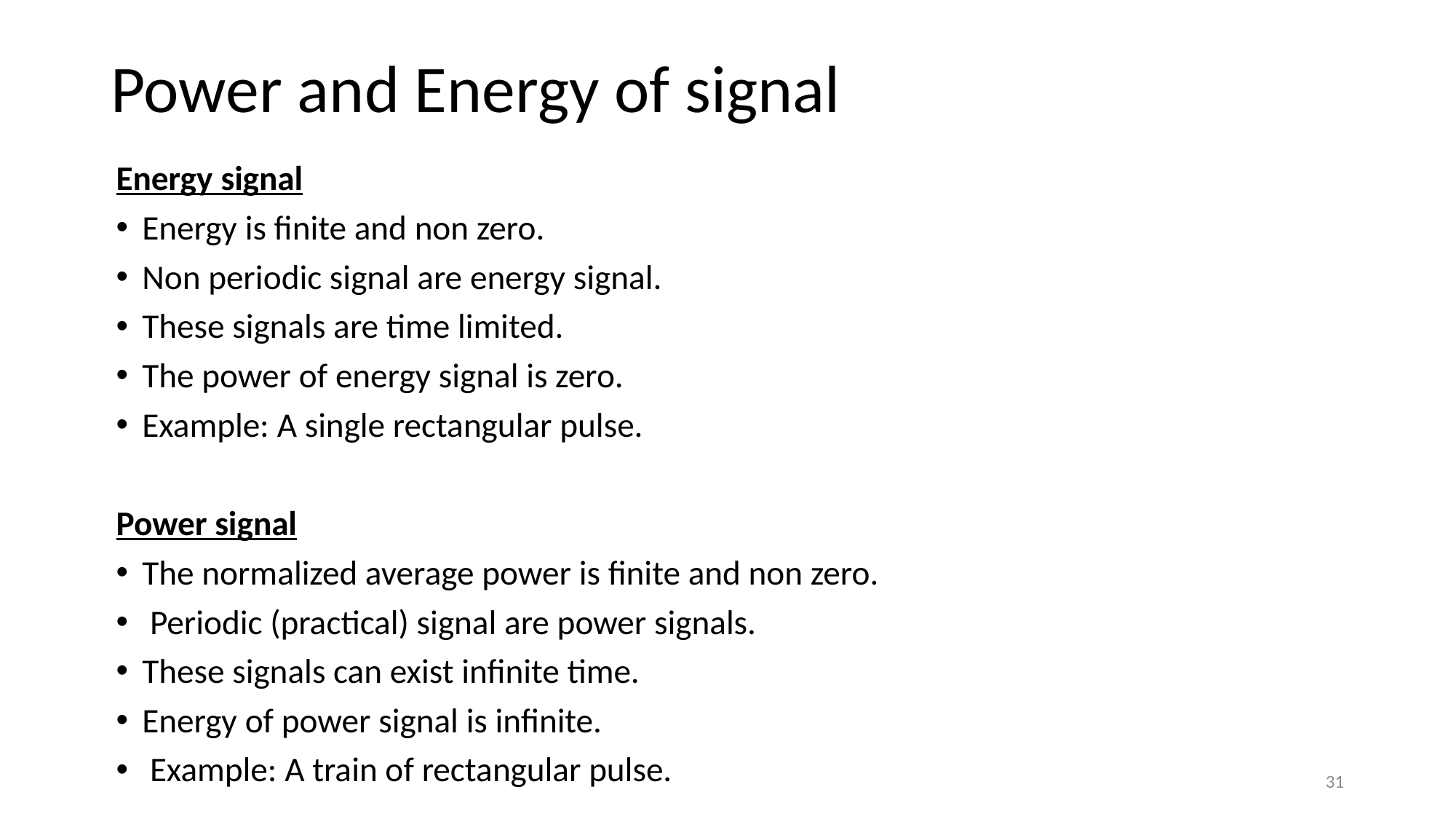

# Power and Energy of signal
Energy signal
Energy is finite and non zero.
Non periodic signal are energy signal.
These signals are time limited.
The power of energy signal is zero.
Example: A single rectangular pulse.

Power signal
The normalized average power is finite and non zero.
 Periodic (practical) signal are power signals.
These signals can exist infinite time.
Energy of power signal is infinite.
 Example: A train of rectangular pulse.

31